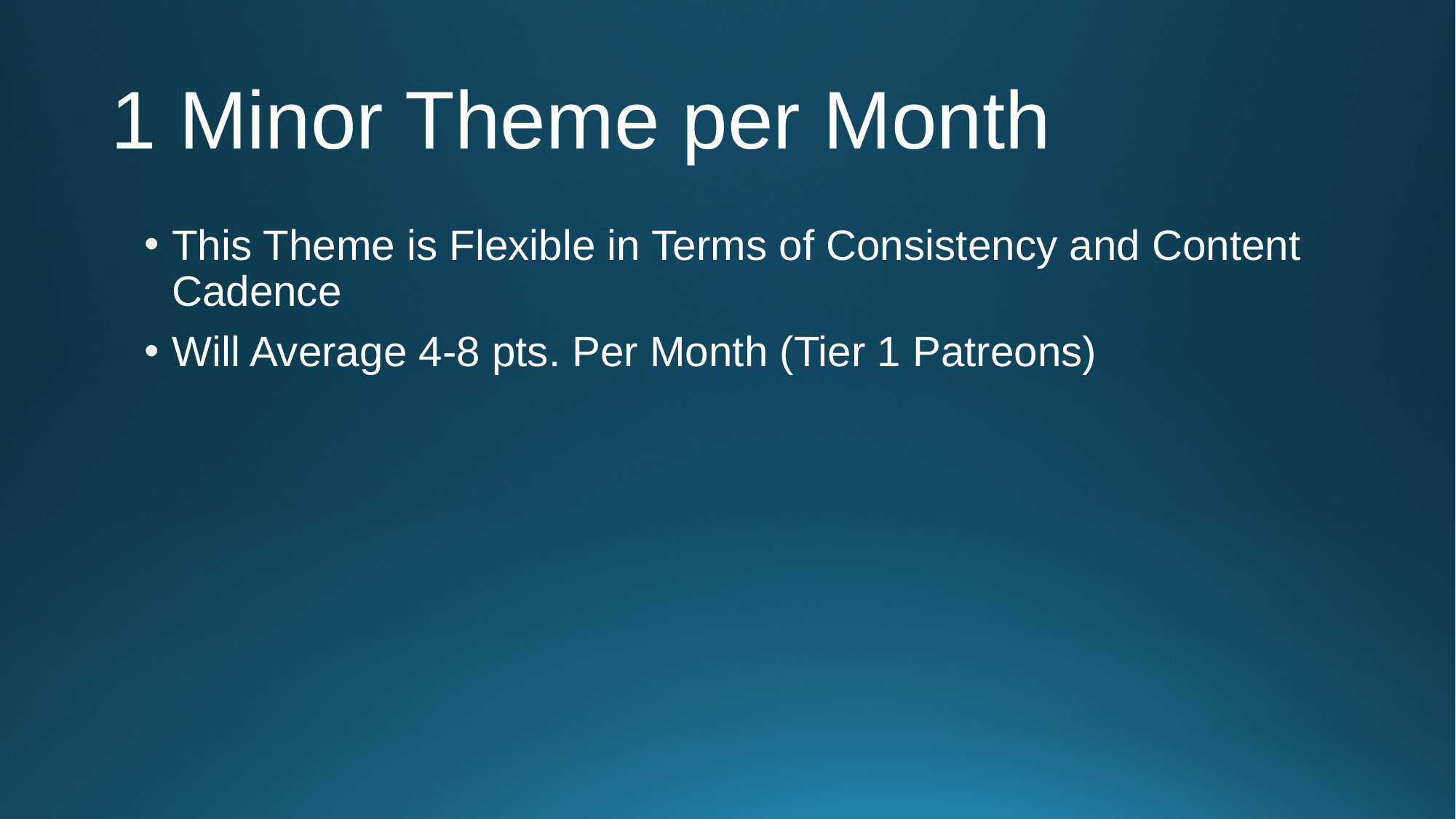

# 1 Minor Theme per Month
This Theme is Flexible in Terms of Consistency and Content Cadence
Will Average 4-8 pts. Per Month (Tier 1 Patreons)